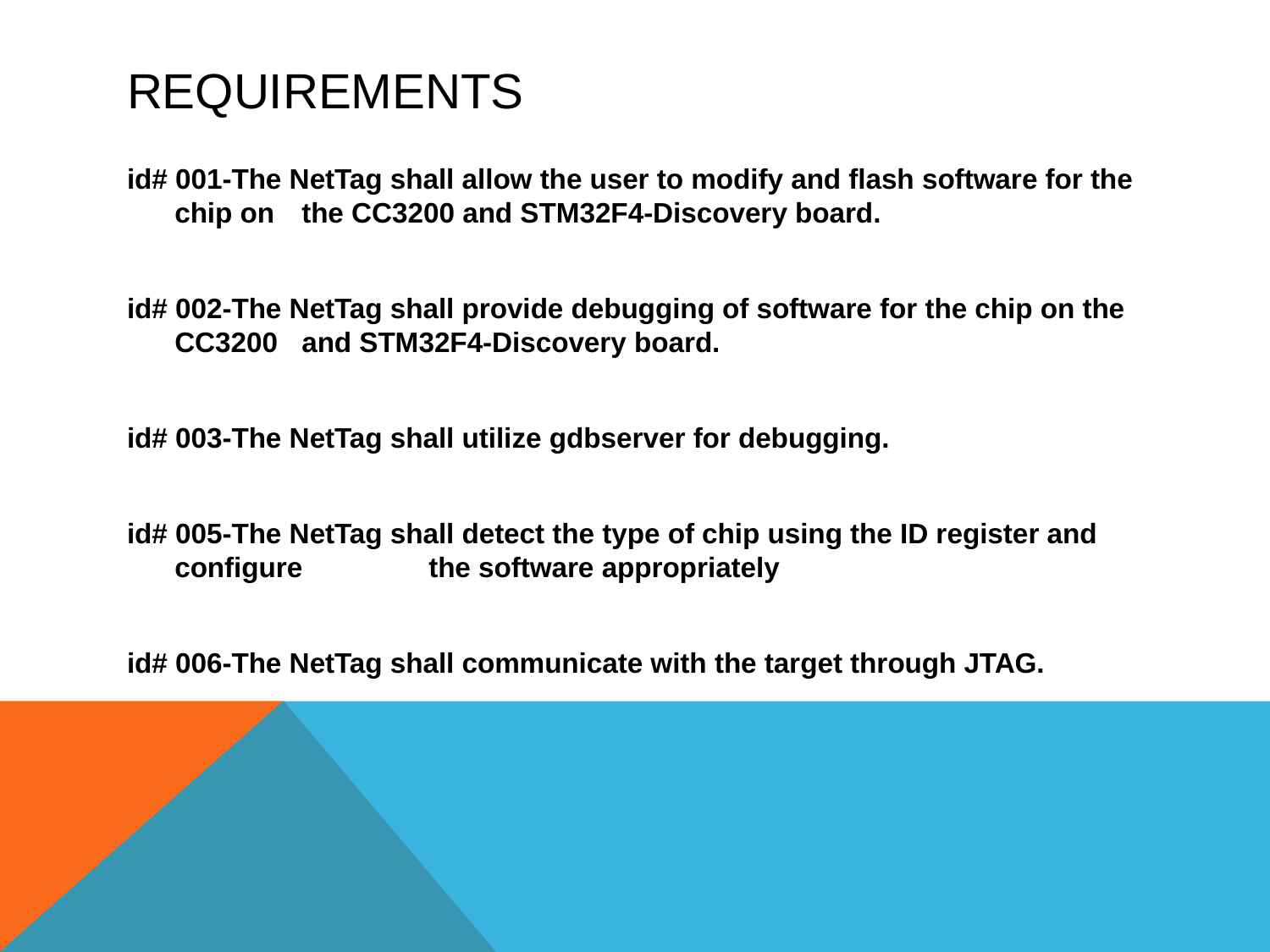

# REQUIREMENTS
id# 001-The NetTag shall allow the user to modify and flash software for the chip on 	the CC3200 and STM32F4-Discovery board.

id# 002-The NetTag shall provide debugging of software for the chip on the CC3200 	and STM32F4-Discovery board.

id# 003-The NetTag shall utilize gdbserver for debugging.

id# 005-The NetTag shall detect the type of chip using the ID register and configure 	the software appropriately

id# 006-The NetTag shall communicate with the target through JTAG.